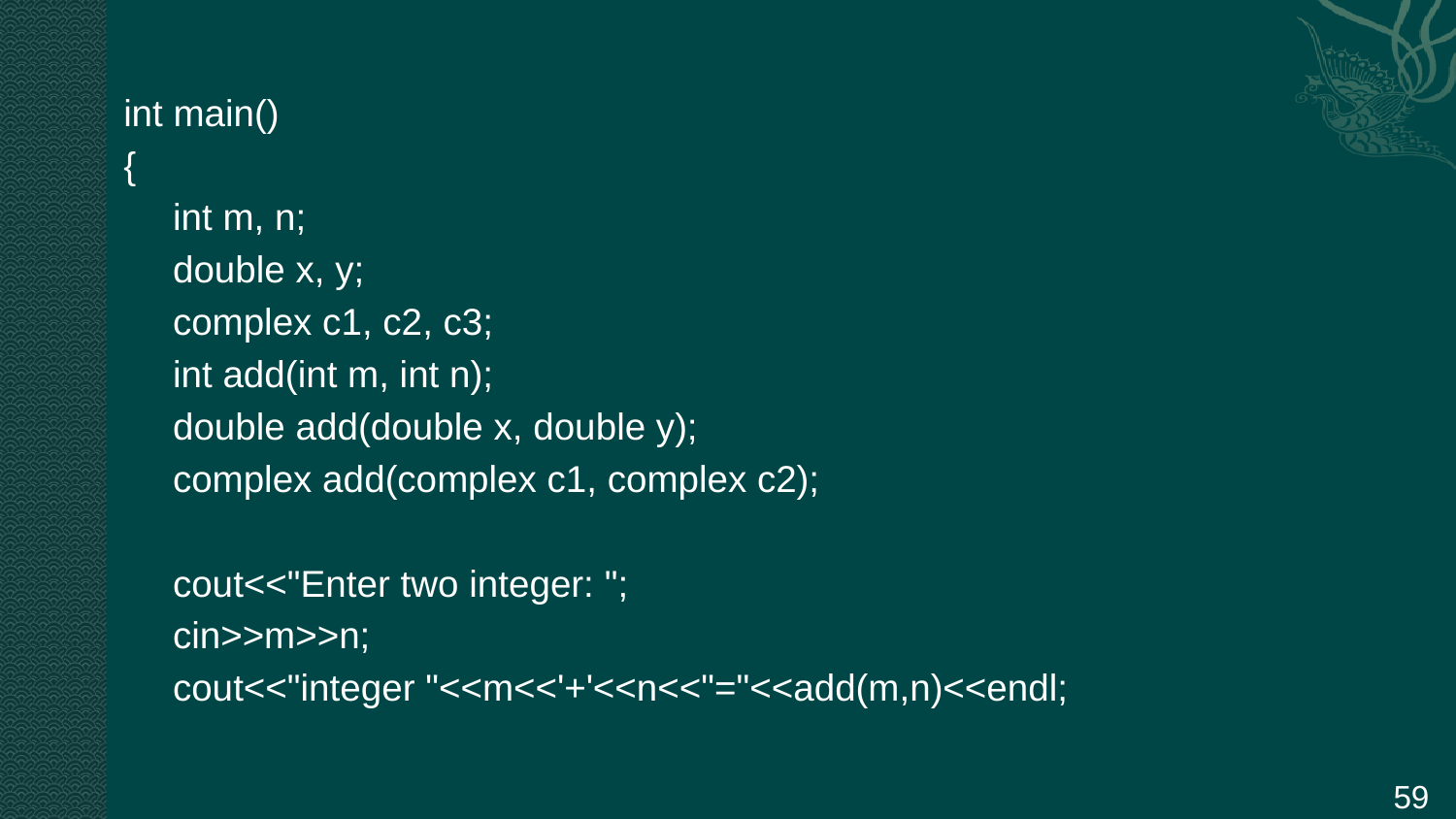

int main()
{
	int m, n;
	double x, y;
	complex c1, c2, c3;
	int add(int m, int n);
	double add(double x, double y);
	complex add(complex c1, complex c2);

	cout<<"Enter two integer: ";
	cin>>m>>n;
	cout<<"integer "<<m<<'+'<<n<<"="<<add(m,n)<<endl;
59